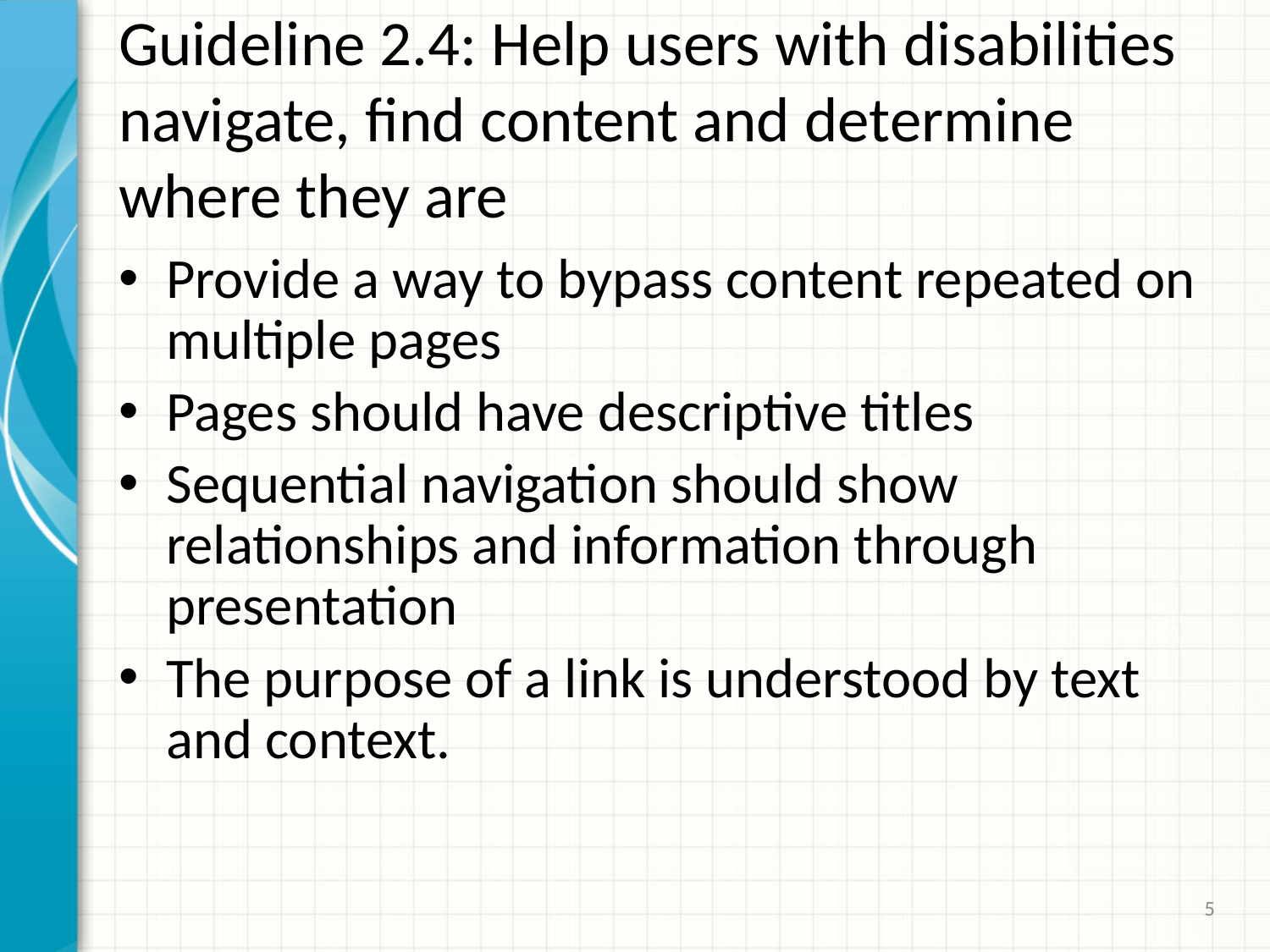

# Guideline 2.4: Help users with disabilities navigate, find content and determine where they are
Provide a way to bypass content repeated on multiple pages
Pages should have descriptive titles
Sequential navigation should show relationships and information through presentation
The purpose of a link is understood by text and context.

5